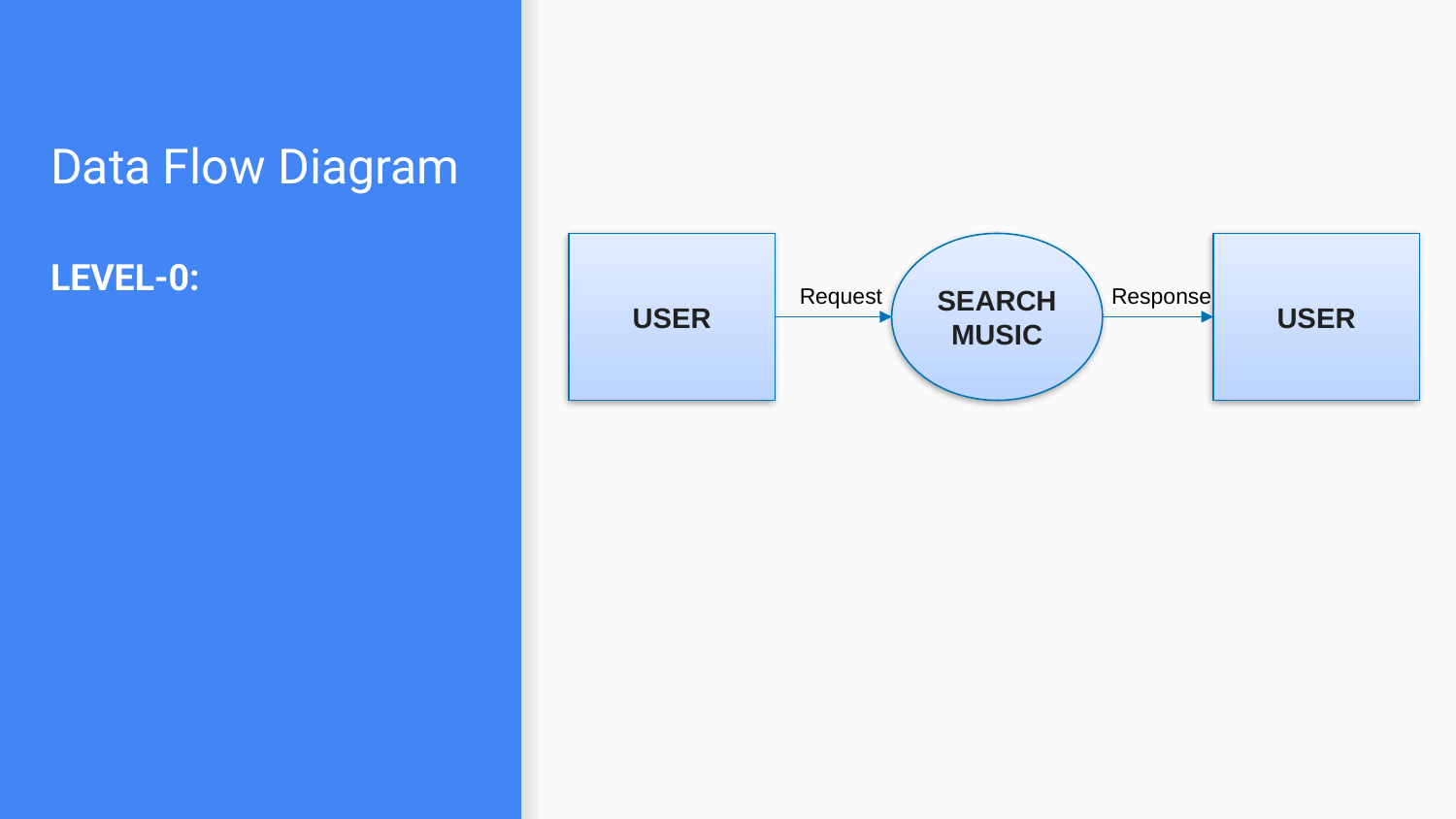

# Data Flow Diagram
LEVEL-0:
USER
SEARCH MUSIC
USER
Request
Response